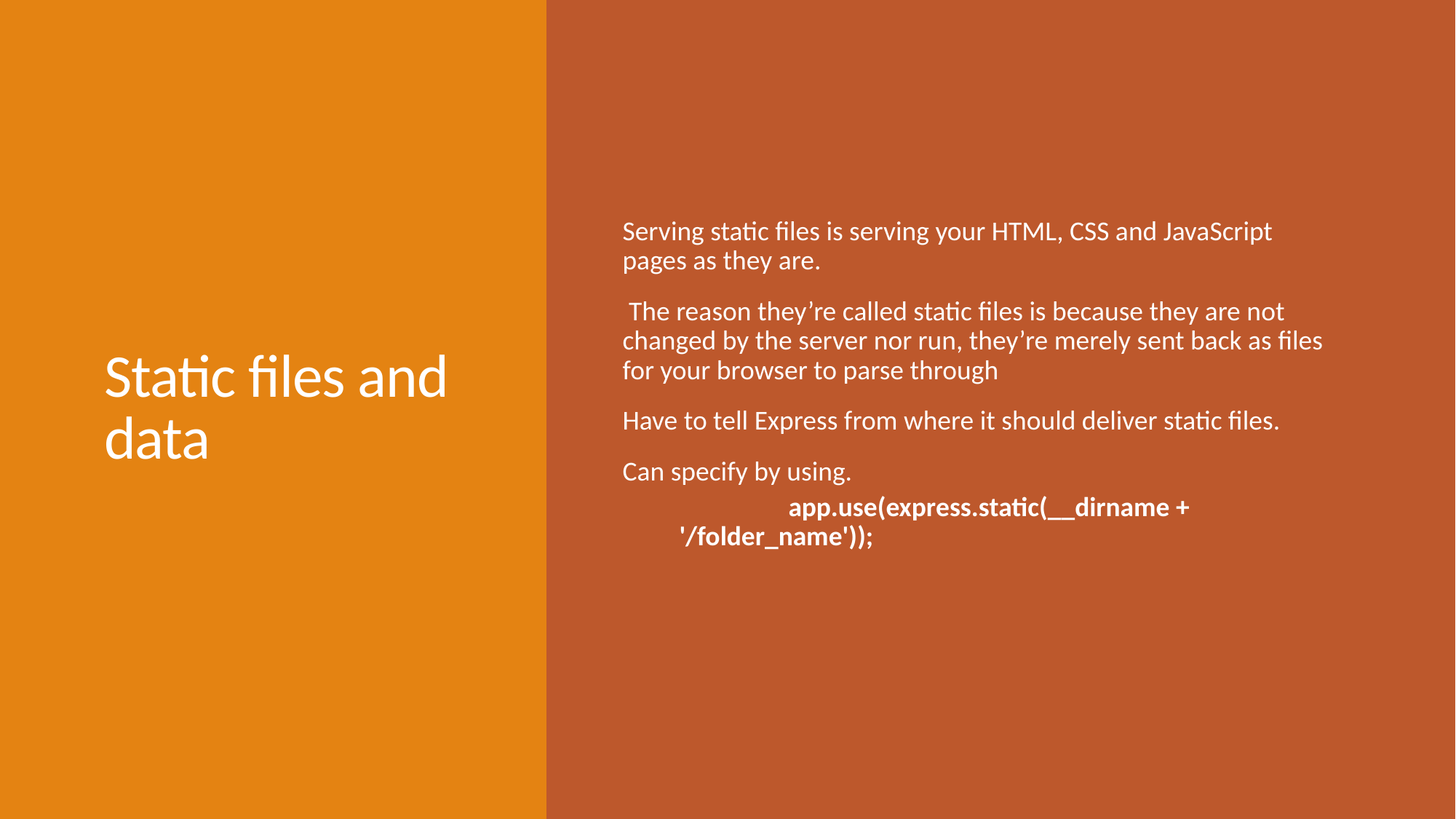

# Static files and data

Serving static files is serving your HTML, CSS and JavaScript pages as they are.
 The reason they’re called static files is because they are not changed by the server nor run, they’re merely sent back as files for your browser to parse through
Have to tell Express from where it should deliver static files.
Can specify by using.
	app.use(express.static(__dirname + '/folder_name'));